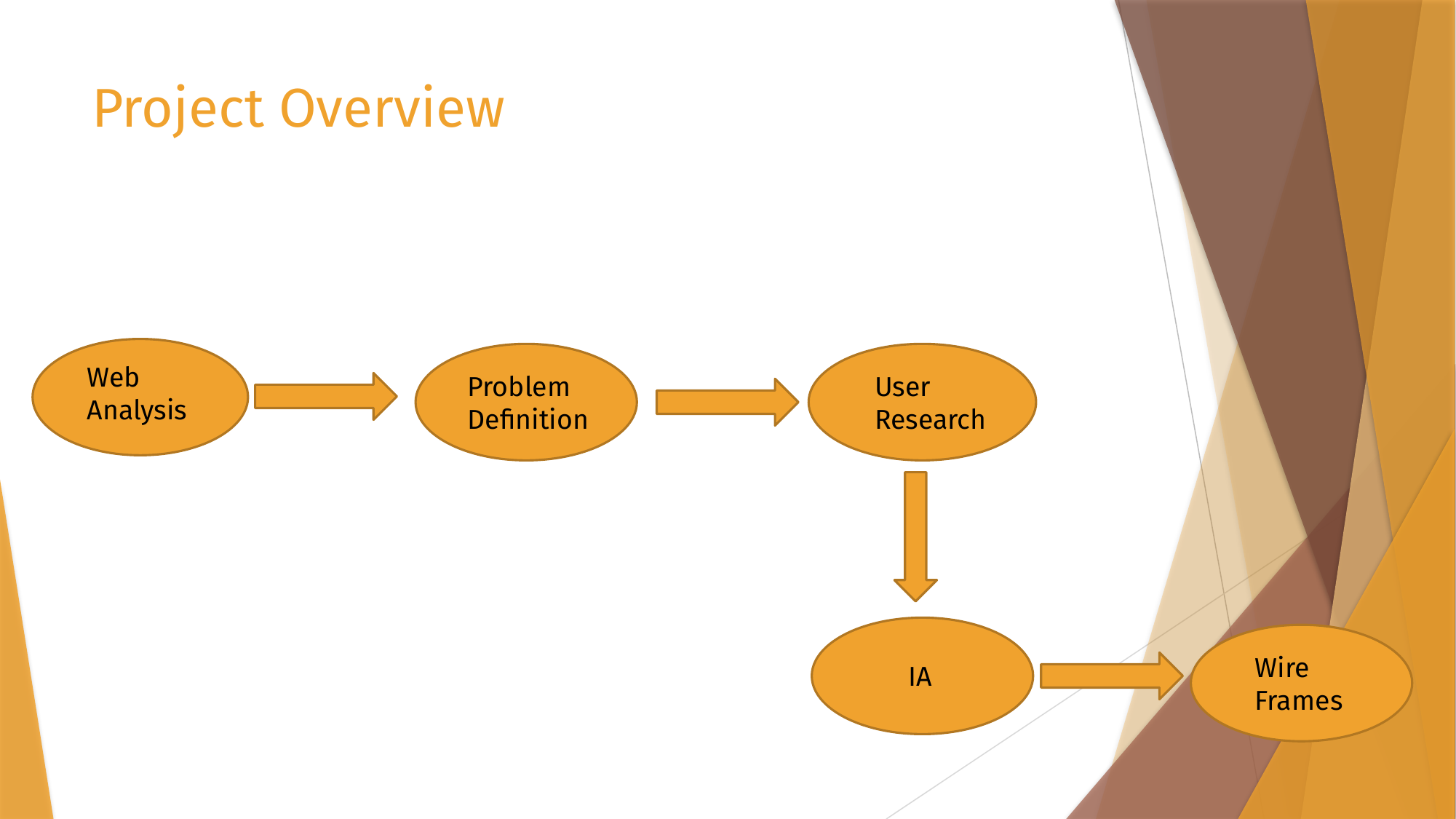

# Project Overview

Web Analysis
User Research
Problem Definition
User Research

Wire Frames

IA